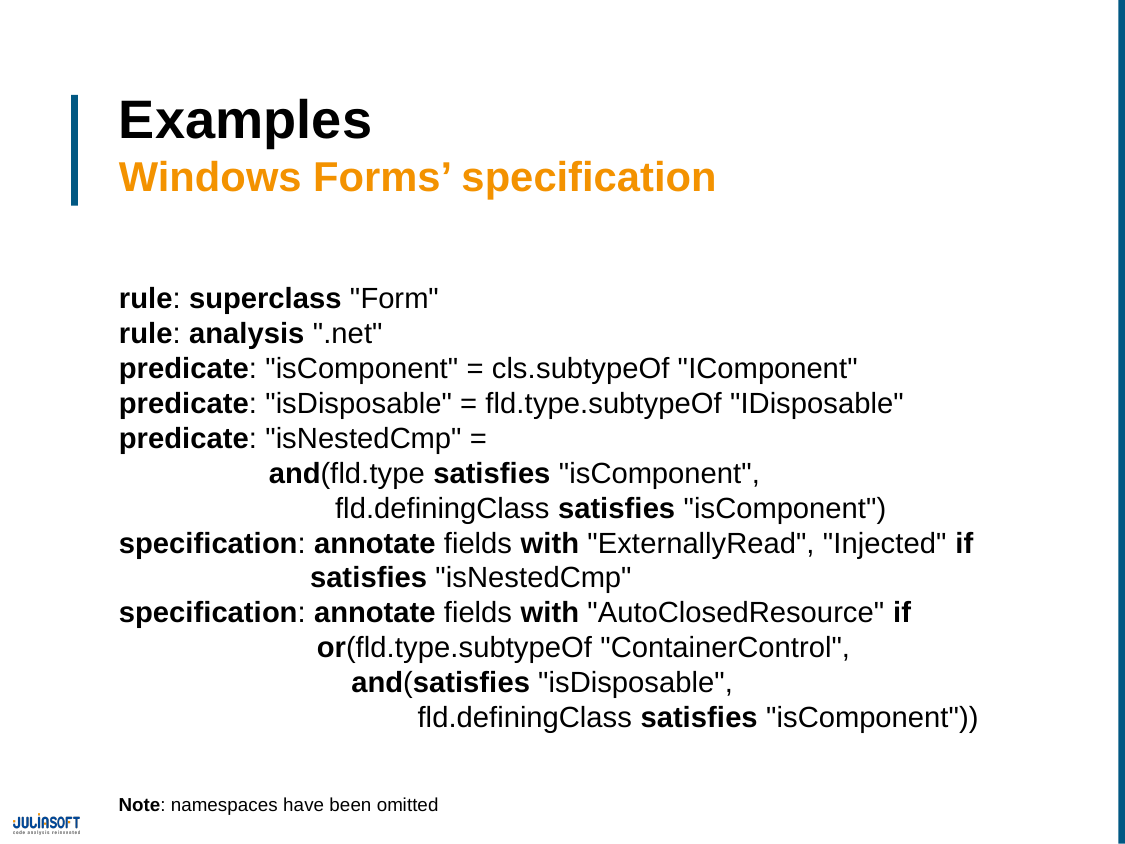

# Examples Windows Forms’ specification
rule: superclass "Form"
rule: analysis ".net"
predicate: "isComponent" = cls.subtypeOf "IComponent"
predicate: "isDisposable" = fld.type.subtypeOf "IDisposable"
predicate: "isNestedCmp" =
	and(fld.type satisfies "isComponent",
	        fld.definingClass satisfies "isComponent")
specification: annotate fields with "ExternallyRead", "Injected" if
	     satisfies "isNestedCmp"
specification: annotate fields with "AutoClosedResource" if
                        or(fld.type.subtypeOf "ContainerControl",
	          and(satisfies "isDisposable",
	                  fld.definingClass satisfies "isComponent"))
Note: namespaces have been omitted